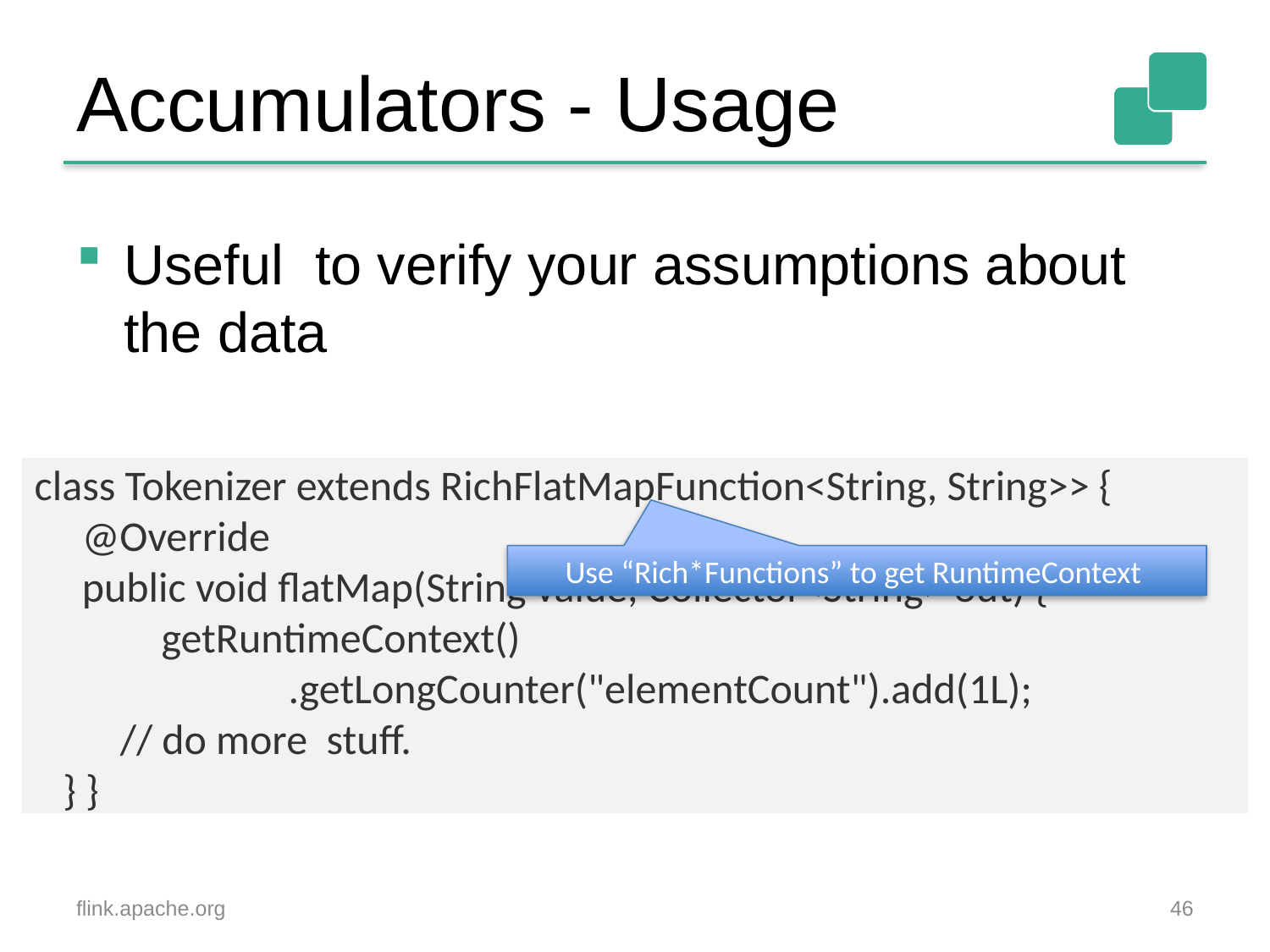

# Accumulators - Usage
Useful  to verify your assumptions about the data

class Tokenizer extends RichFlatMapFunction<String, String>> {
     @Override
     public void flatMap(String value, Collector<String> out) {
    	getRuntimeContext()
		.getLongCounter("elementCount").add(1L);
         // do more  stuff.
   } }
Use “Rich*Functions” to get RuntimeContext
flink.apache.org
46